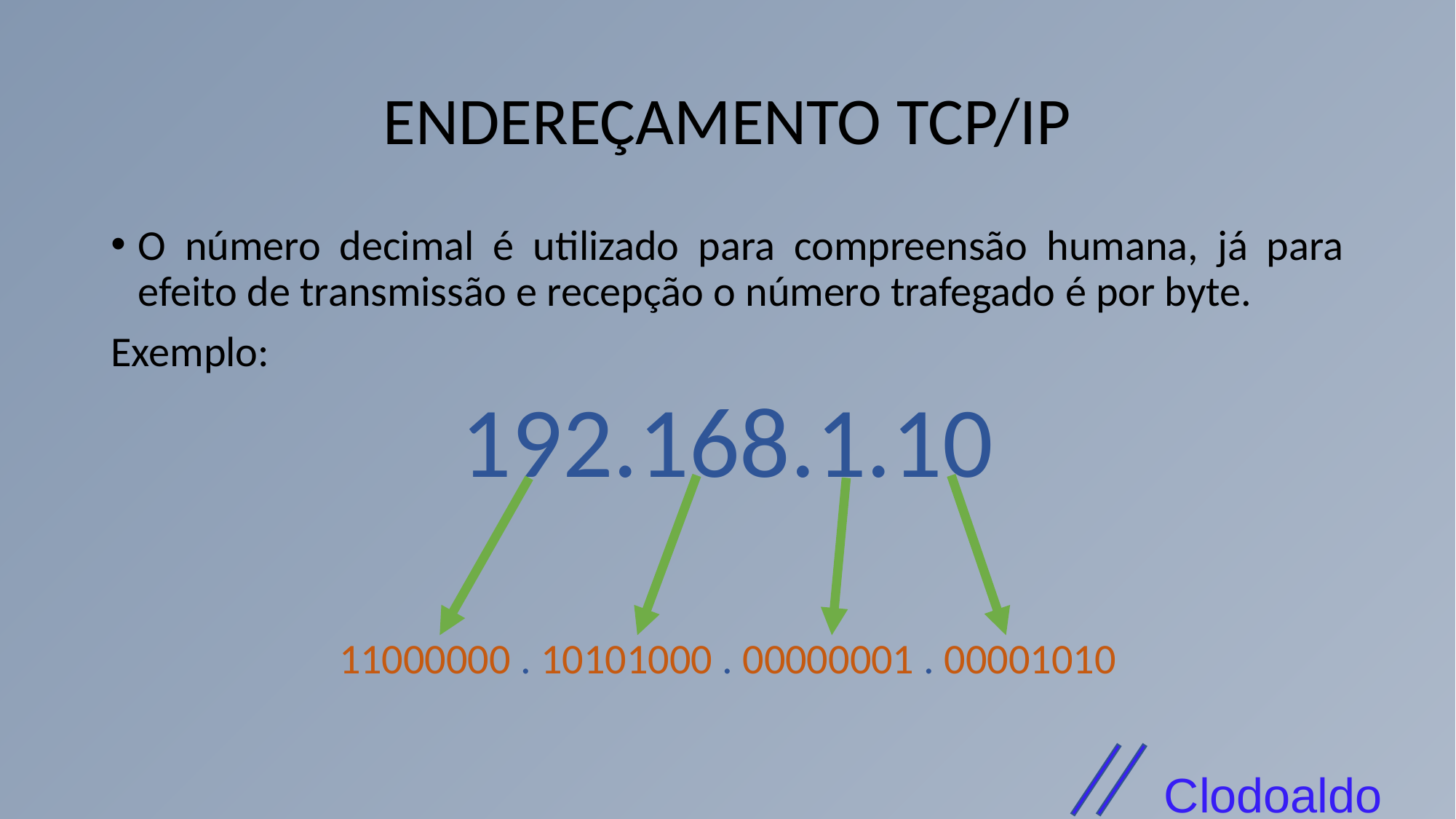

# ENDEREÇAMENTO TCP/IP
O número decimal é utilizado para compreensão humana, já para efeito de transmissão e recepção o número trafegado é por byte.
Exemplo:
192.168.1.10

11000000 . 10101000 . 00000001 . 00001010